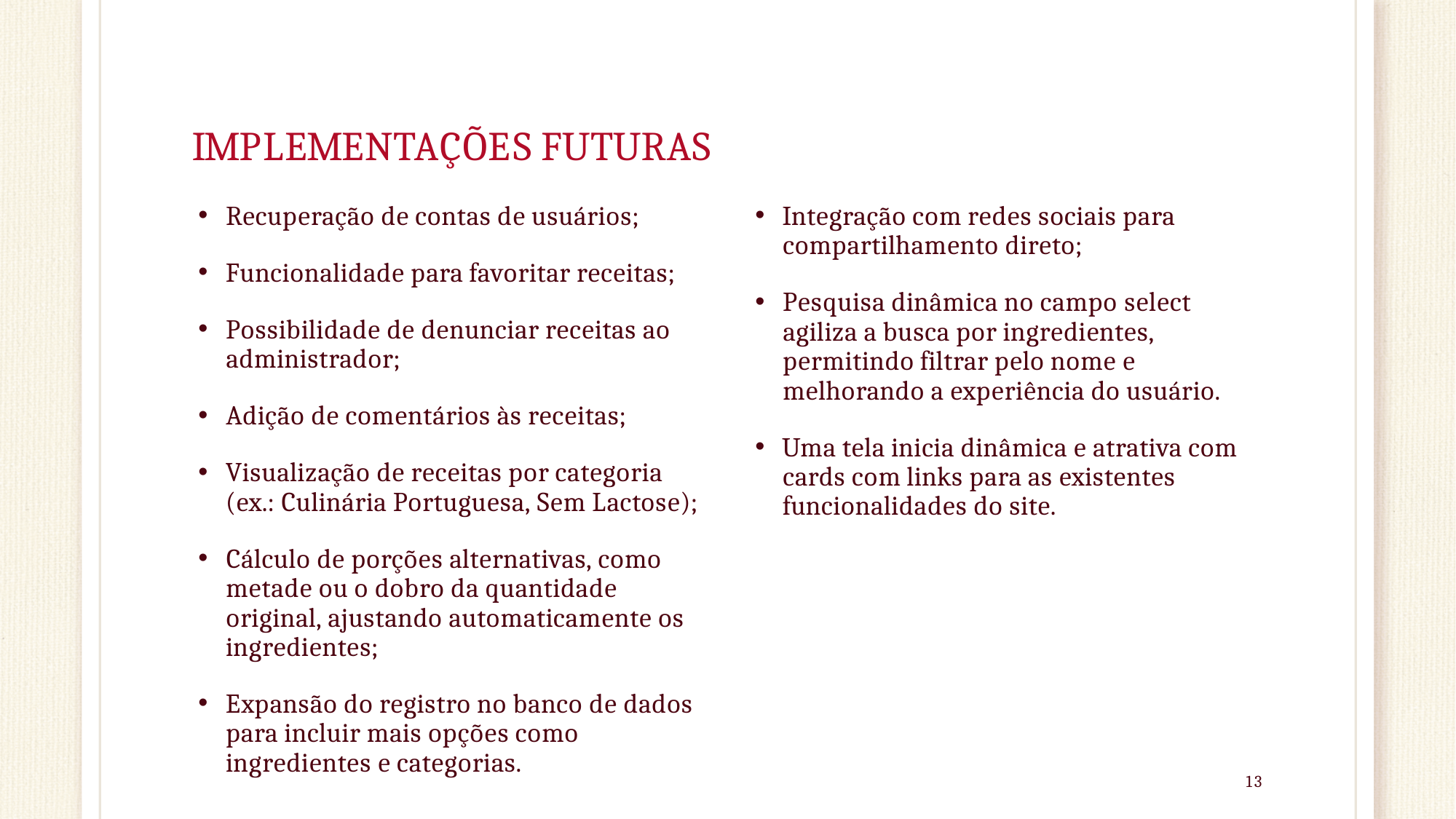

# IMPLEMENTAÇÕES FUTURAS
Recuperação de contas de usuários;
Funcionalidade para favoritar receitas;
Possibilidade de denunciar receitas ao administrador;
Adição de comentários às receitas;
Visualização de receitas por categoria (ex.: Culinária Portuguesa, Sem Lactose);
Cálculo de porções alternativas, como metade ou o dobro da quantidade original, ajustando automaticamente os ingredientes;
Expansão do registro no banco de dados para incluir mais opções como ingredientes e categorias.

Integração com redes sociais para compartilhamento direto;
Pesquisa dinâmica no campo select agiliza a busca por ingredientes, permitindo filtrar pelo nome e melhorando a experiência do usuário.
Uma tela inicia dinâmica e atrativa com cards com links para as existentes funcionalidades do site.

13